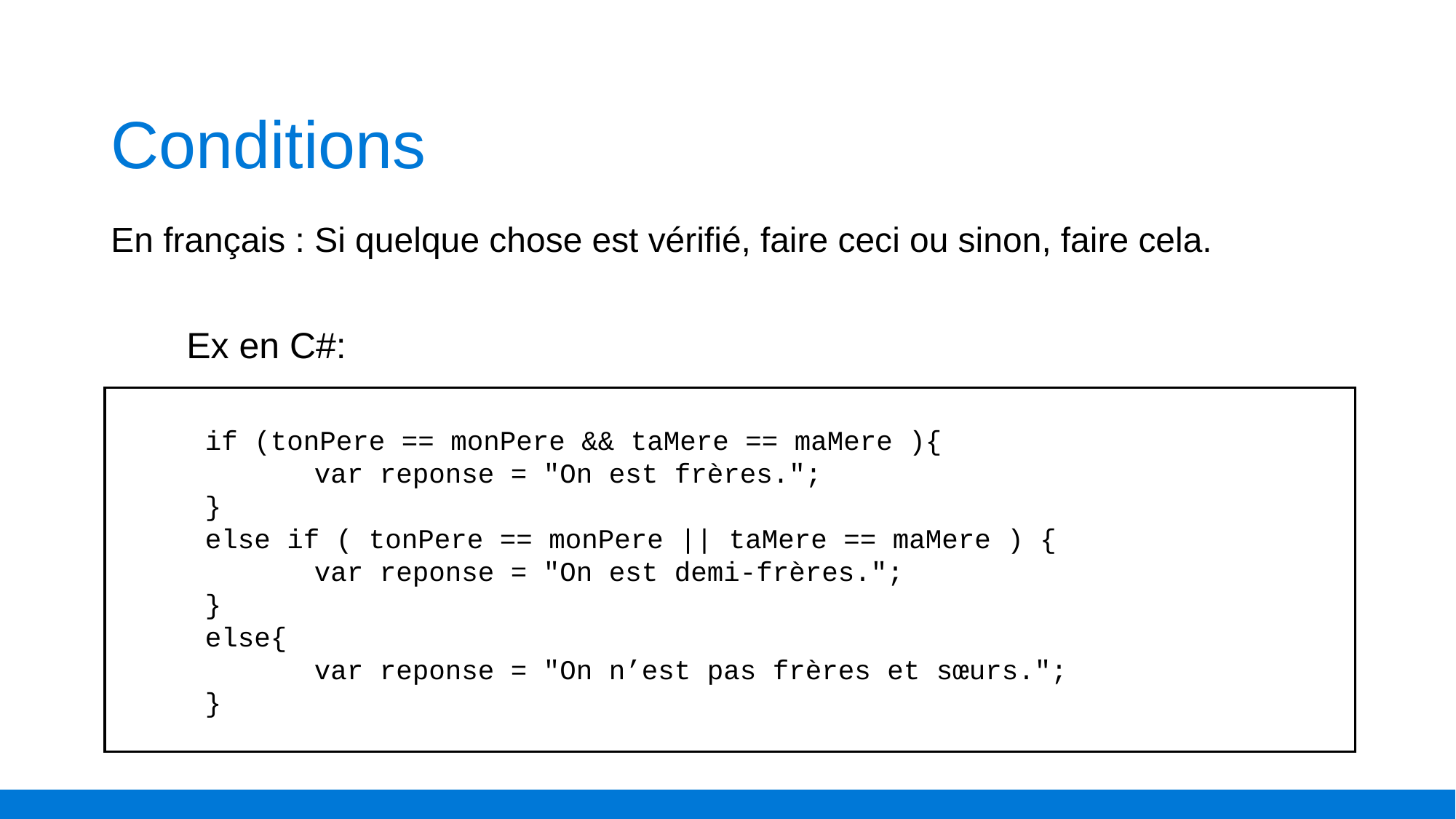

# Conditions
En français : Si quelque chose est vérifié, faire ceci ou sinon, faire cela.

Ex en C#:

if (tonPere == monPere && taMere == maMere ){
	var reponse = "On est frères.";
}
else if ( tonPere == monPere || taMere == maMere ) {
	var reponse = "On est demi-frères.";
}
else{
	var reponse = "On n’est pas frères et sœurs.";
}